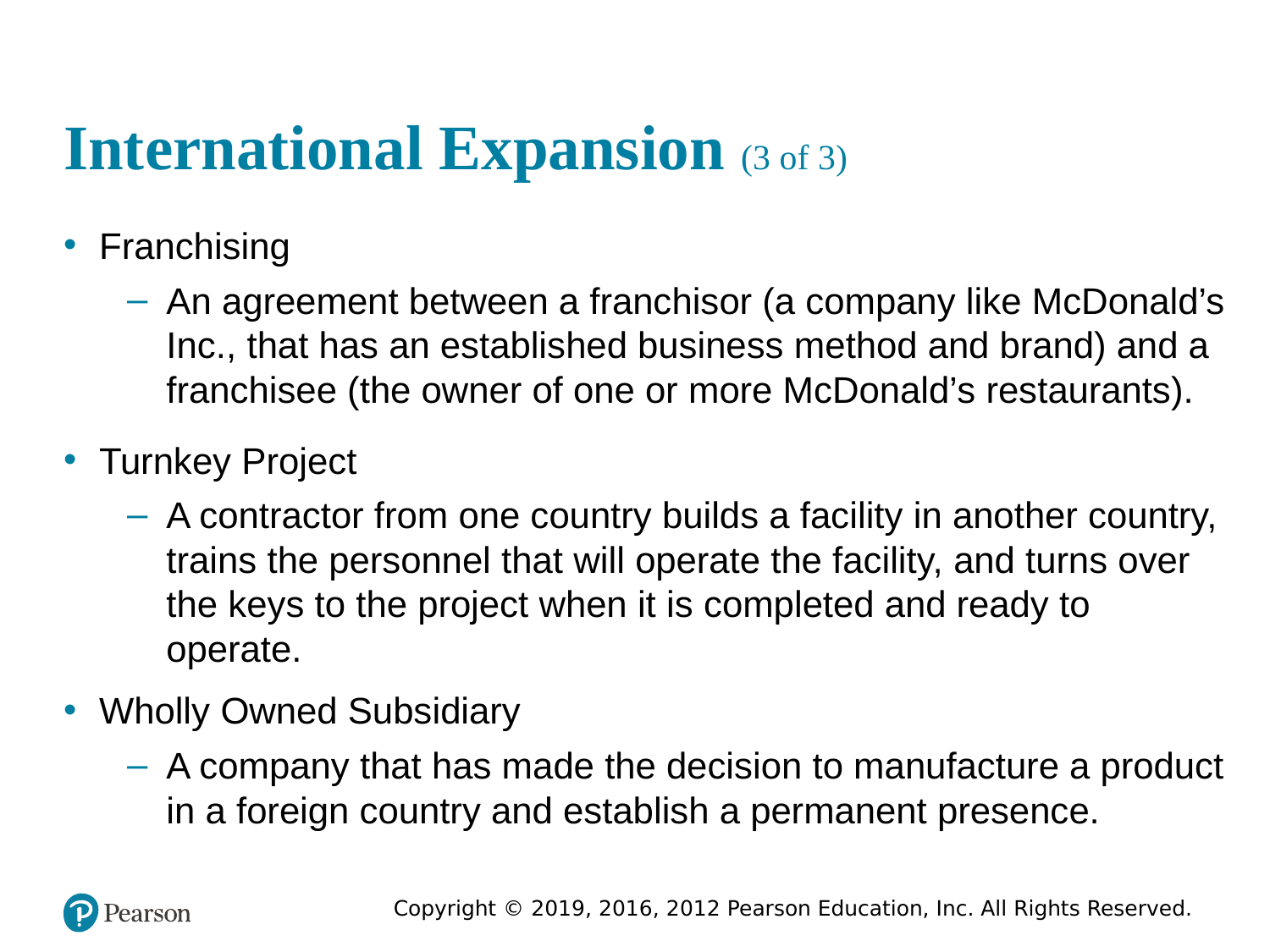

# International Expansion (3 of 3)
Franchising
An agreement between a franchisor (a company like McDonald’s Inc., that has an established business method and brand) and a franchisee (the owner of one or more McDonald’s restaurants).
Turnkey Project
A contractor from one country builds a facility in another country, trains the personnel that will operate the facility, and turns over the keys to the project when it is completed and ready to operate.
Wholly Owned Subsidiary
A company that has made the decision to manufacture a product in a foreign country and establish a permanent presence.